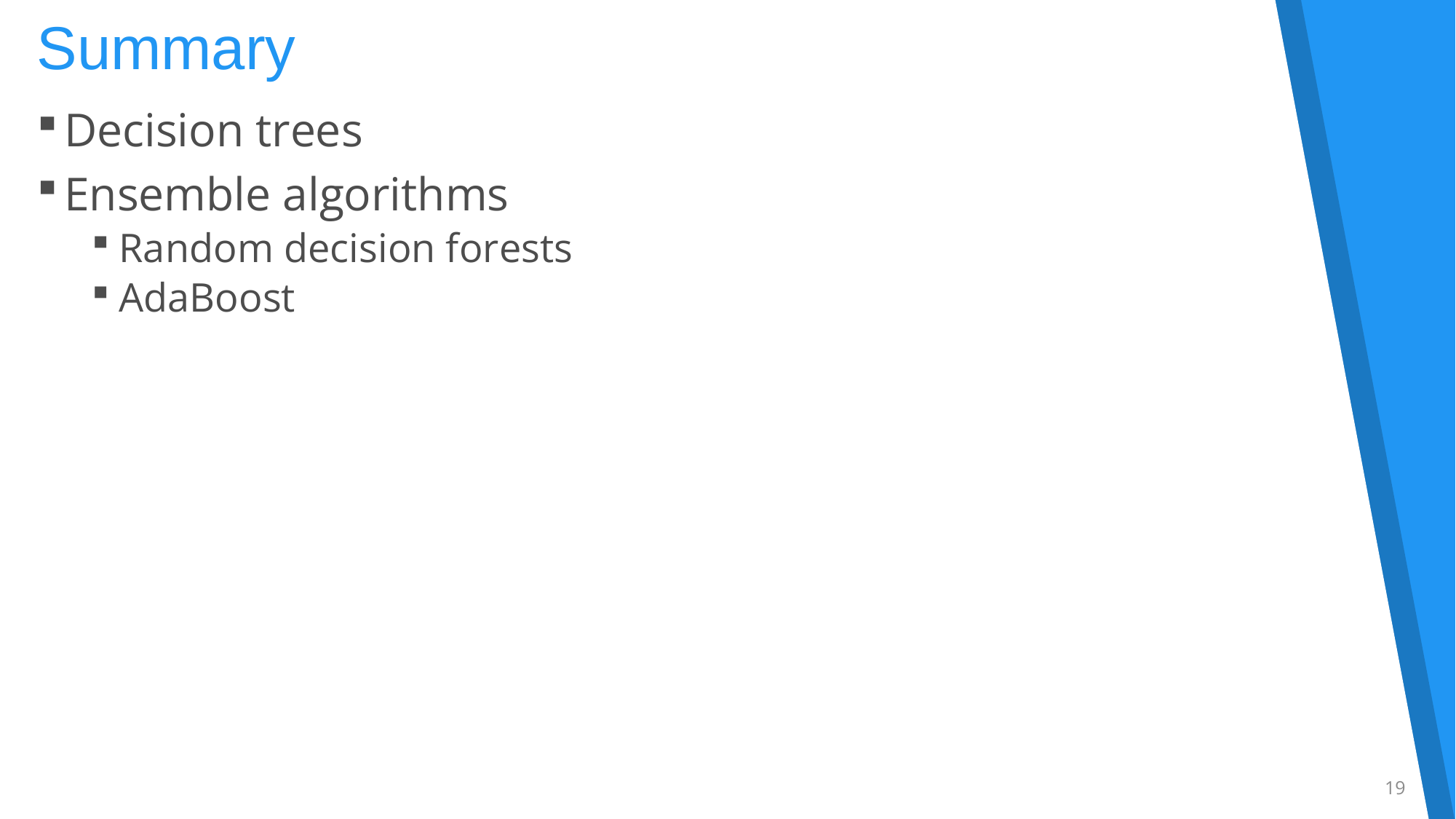

# Summary
Decision trees
Ensemble algorithms
Random decision forests
AdaBoost
19